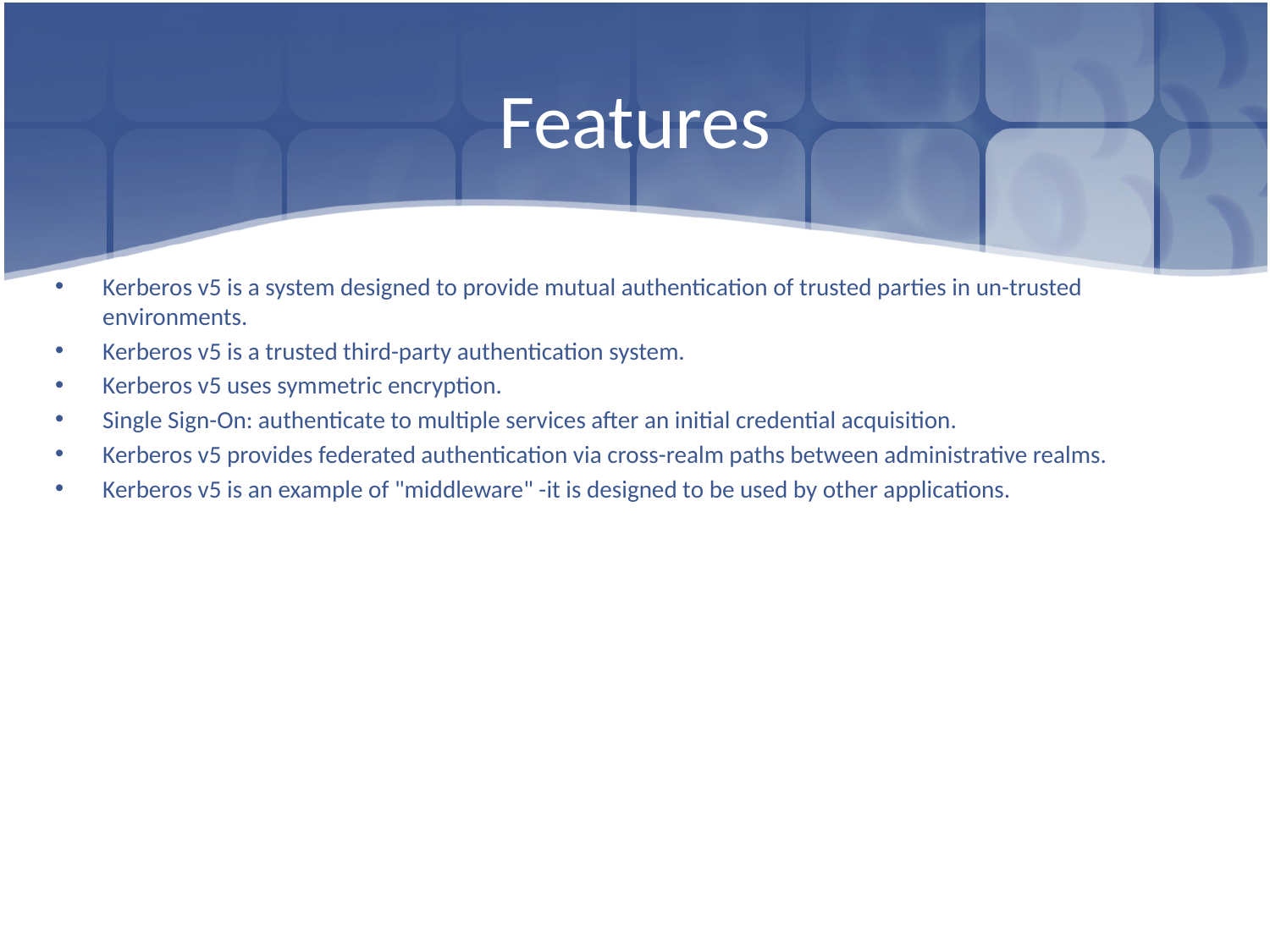

# Features
Kerberos v5 is a system designed to provide mutual authentication of trusted parties in un-trusted environments.
Kerberos v5 is a trusted third-party authentication system.
Kerberos v5 uses symmetric encryption.
Single Sign-On: authenticate to multiple services after an initial credential acquisition.
Kerberos v5 provides federated authentication via cross-realm paths between administrative realms.
Kerberos v5 is an example of "middleware" -it is designed to be used by other applications.